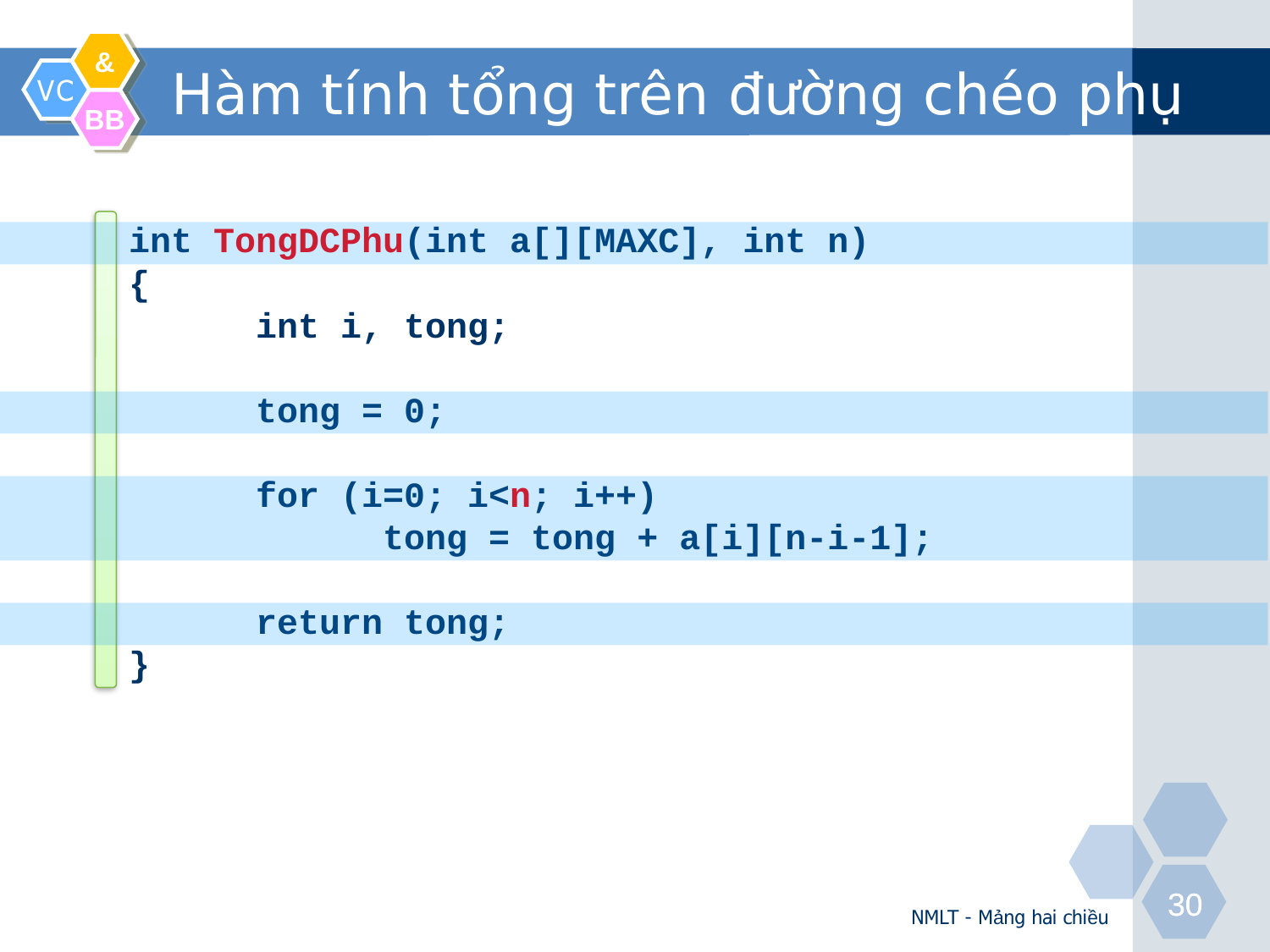

# Hàm tính tổng trên đường chéo phụ

int TongDCPhu(int a[][MAXC], int n)
{
	int i, tong;

	tong = 0;

	for (i=0; i<n; i++)
		tong = tong + a[i][n-i-1];

	return tong;
}

NMLT - Mảng hai chiều